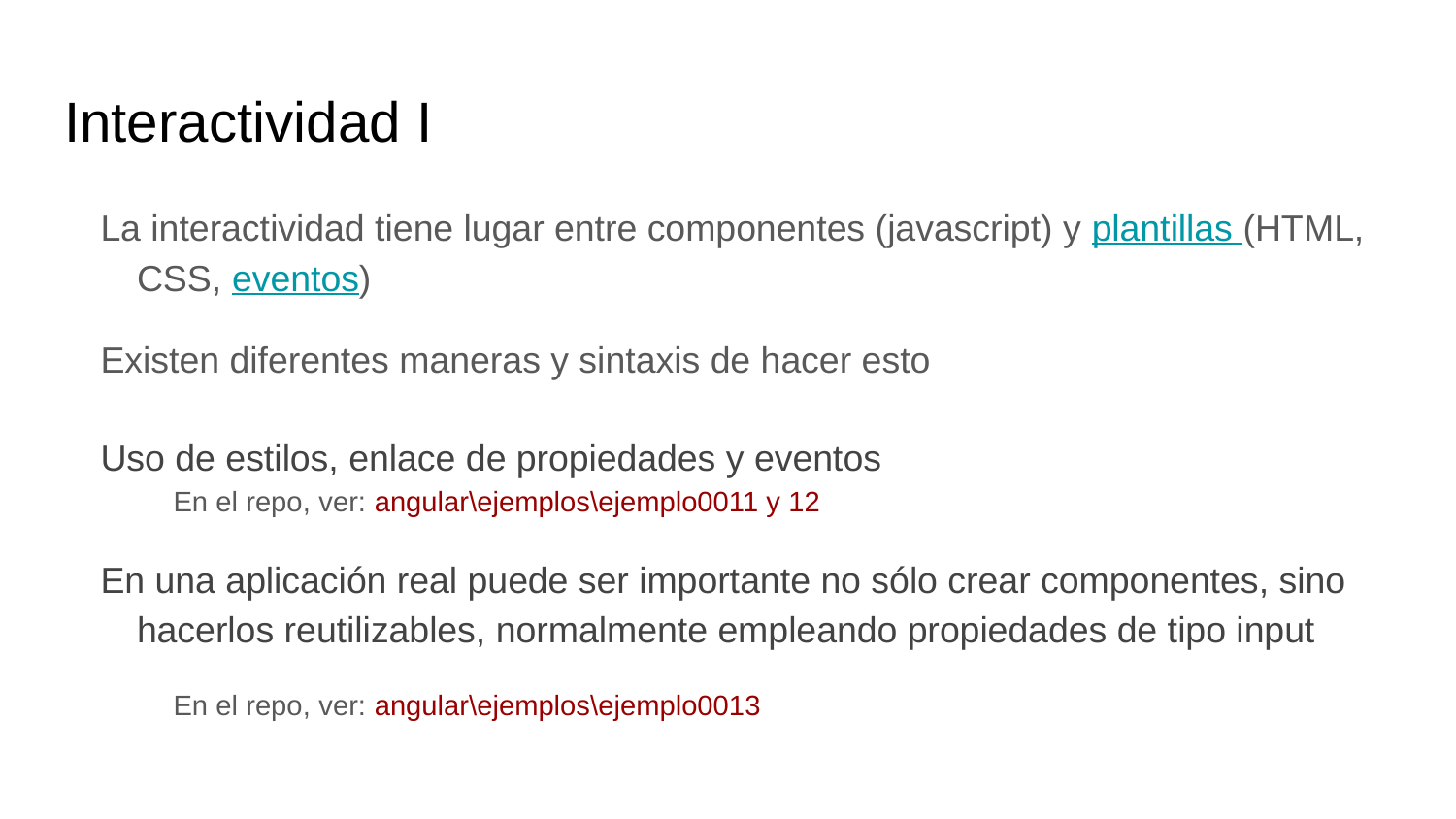

# Interactividad I
La interactividad tiene lugar entre componentes (javascript) y plantillas (HTML, CSS, eventos)
Existen diferentes maneras y sintaxis de hacer esto
Uso de estilos, enlace de propiedades y eventos
En el repo, ver: angular\ejemplos\ejemplo0011 y 12
En una aplicación real puede ser importante no sólo crear componentes, sino hacerlos reutilizables, normalmente empleando propiedades de tipo input
En el repo, ver: angular\ejemplos\ejemplo0013